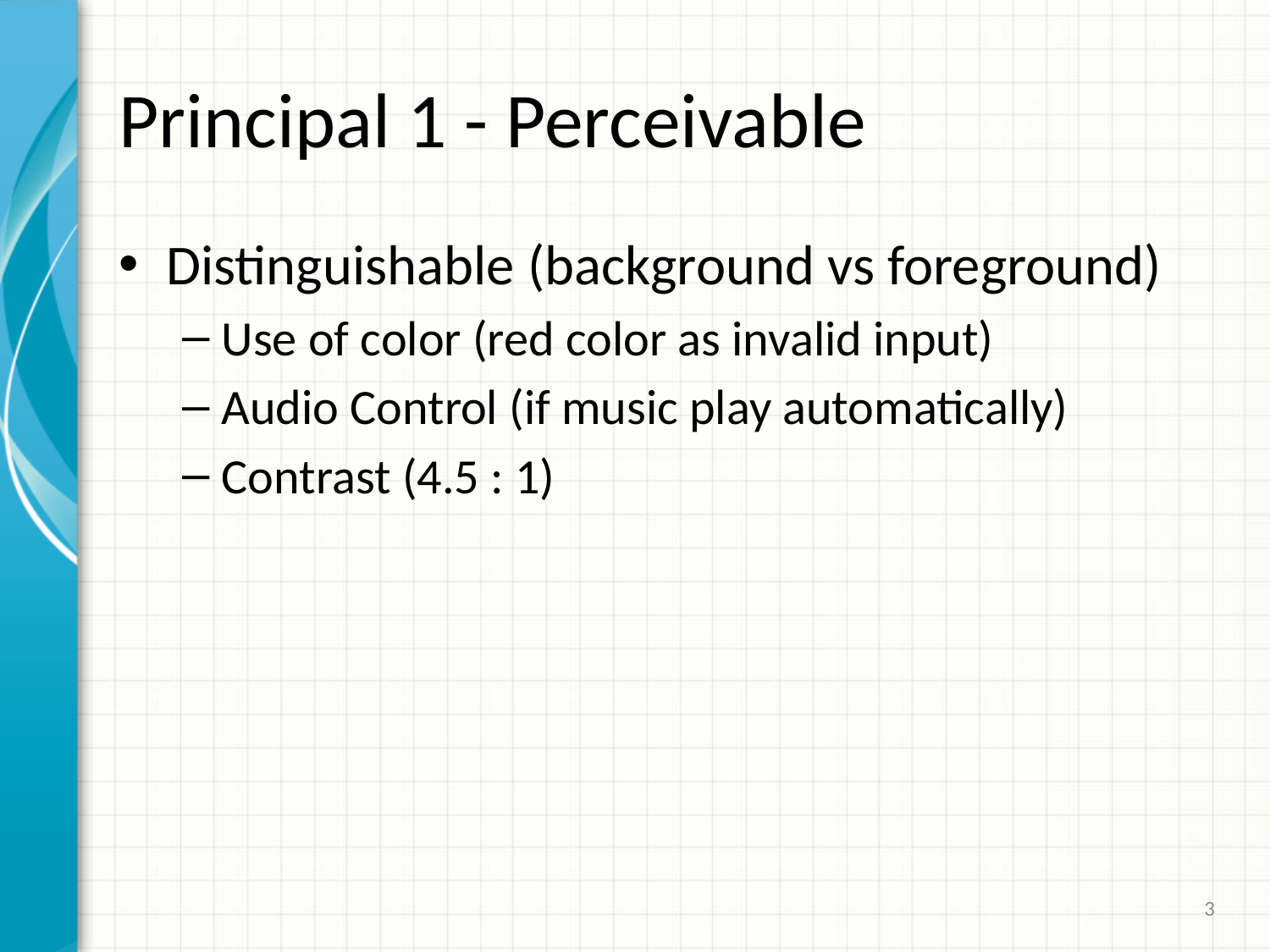

# Principal 1 - Perceivable
Distinguishable (background vs foreground)
Use of color (red color as invalid input)
Audio Control (if music play automatically)
Contrast (4.5 : 1)
3